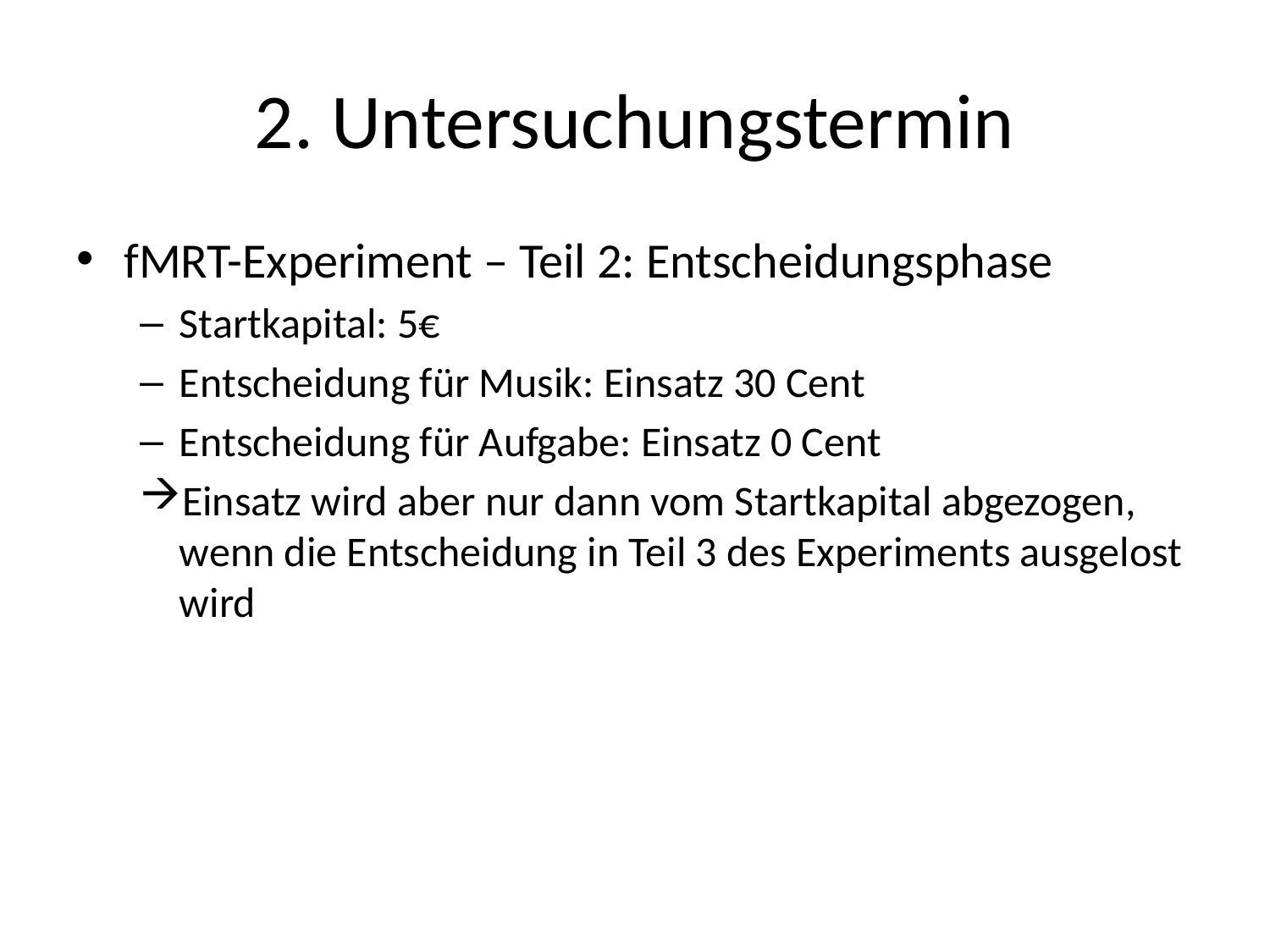

# 2. Untersuchungstermin
fMRT-Experiment – Teil 2: Entscheidungsphase
Startkapital: 5€
Entscheidung für Musik: Einsatz 30 Cent
Entscheidung für Aufgabe: Einsatz 0 Cent
Einsatz wird aber nur dann vom Startkapital abgezogen, wenn die Entscheidung in Teil 3 des Experiments ausgelost wird